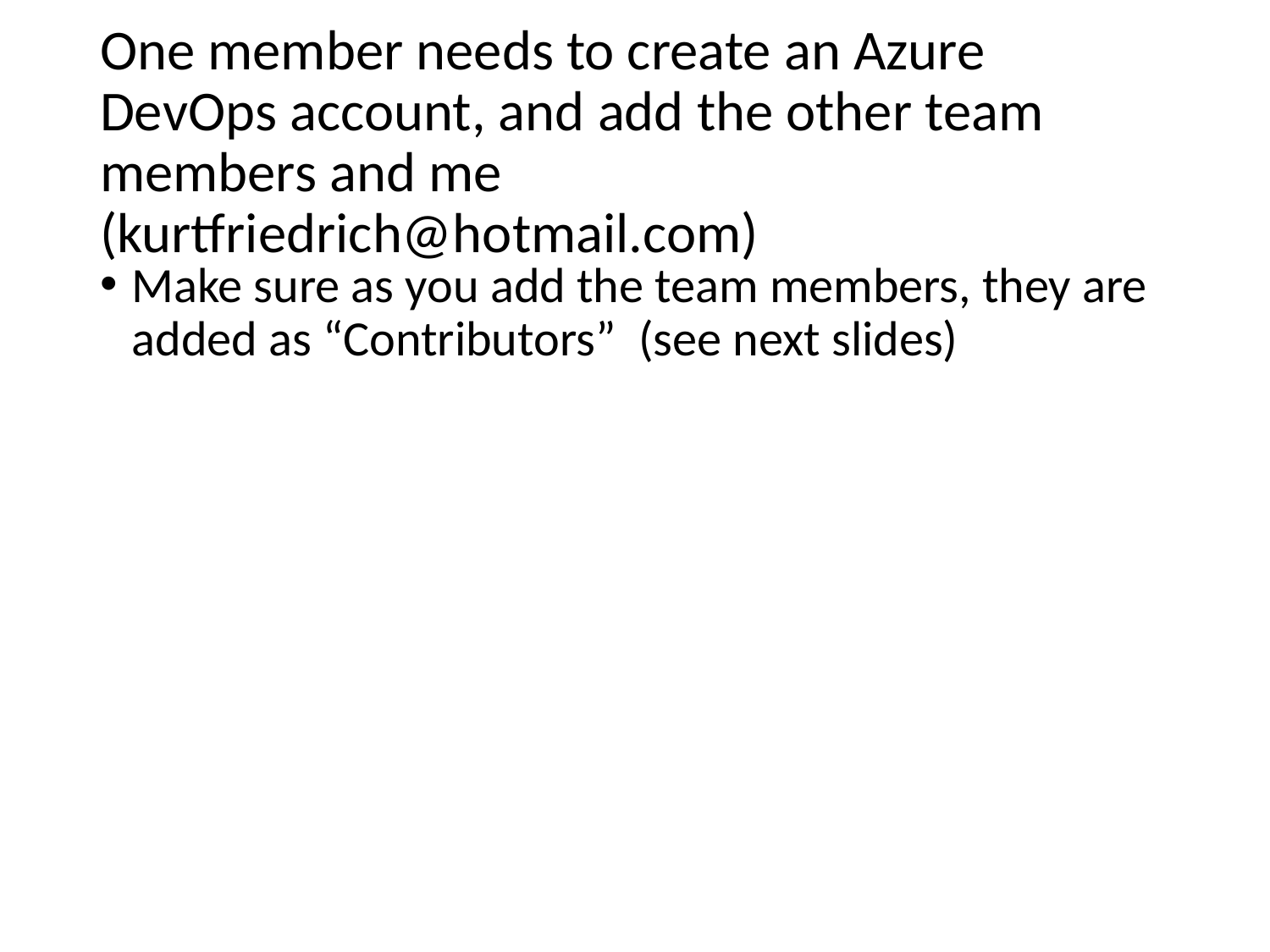

# One member needs to create an Azure DevOps account, and add the other team members and me (kurtfriedrich@hotmail.com)
Make sure as you add the team members, they are added as “Contributors”  (see next slides)